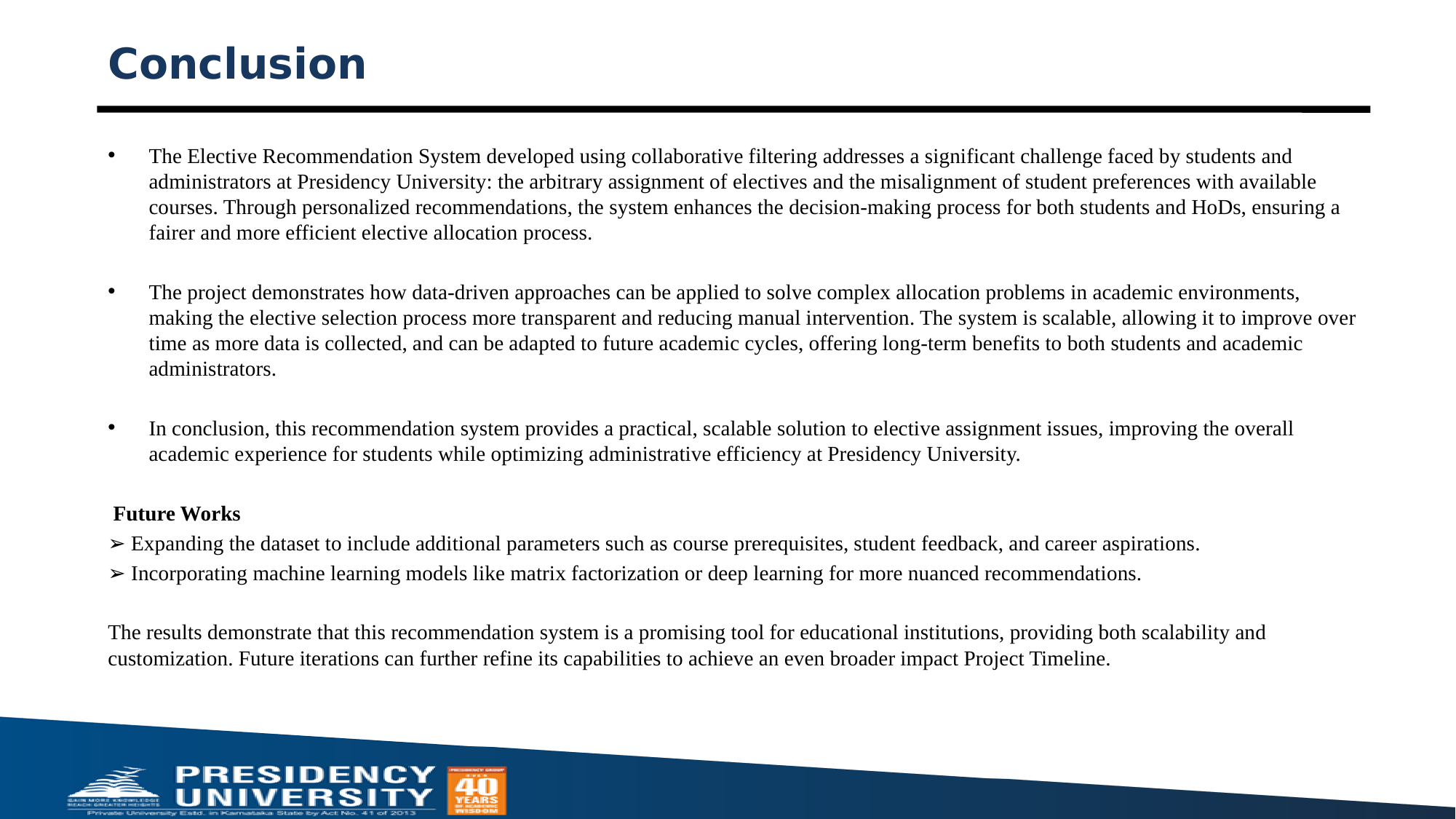

# Conclusion
The Elective Recommendation System developed using collaborative filtering addresses a significant challenge faced by students and administrators at Presidency University: the arbitrary assignment of electives and the misalignment of student preferences with available courses. Through personalized recommendations, the system enhances the decision-making process for both students and HoDs, ensuring a fairer and more efficient elective allocation process.

The project demonstrates how data-driven approaches can be applied to solve complex allocation problems in academic environments, making the elective selection process more transparent and reducing manual intervention. The system is scalable, allowing it to improve over time as more data is collected, and can be adapted to future academic cycles, offering long-term benefits to both students and academic administrators.

In conclusion, this recommendation system provides a practical, scalable solution to elective assignment issues, improving the overall academic experience for students while optimizing administrative efficiency at Presidency University.

 Future Works
➢ Expanding the dataset to include additional parameters such as course prerequisites, student feedback, and career aspirations.
➢ Incorporating machine learning models like matrix factorization or deep learning for more nuanced recommendations.

The results demonstrate that this recommendation system is a promising tool for educational institutions, providing both scalability and customization. Future iterations can further refine its capabilities to achieve an even broader impact Project Timeline.